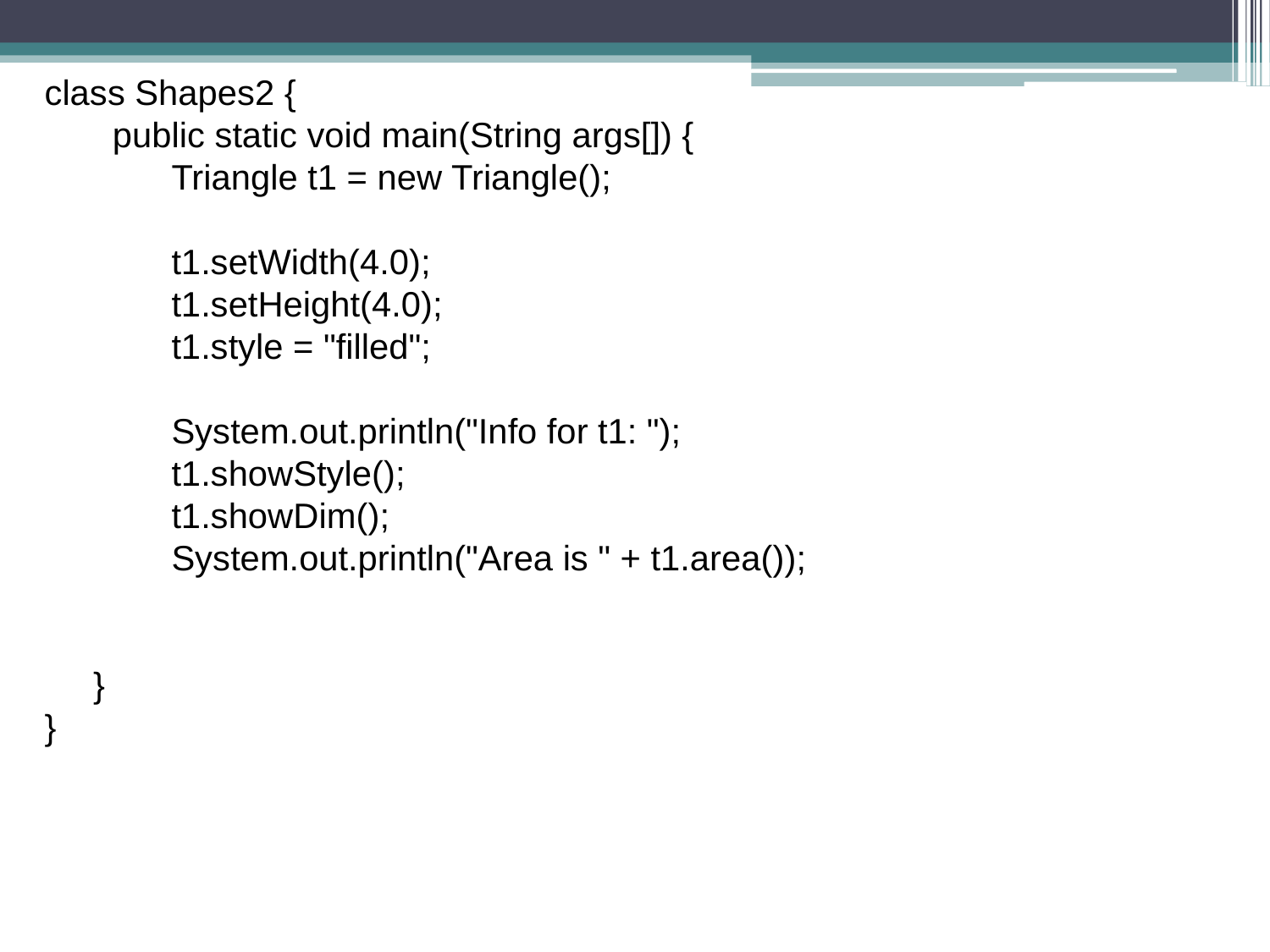

class Shapes2 {
       public static void main(String args[]) {
	Triangle t1 = new Triangle();

	t1.setWidth(4.0);
	t1.setHeight(4.0);
	t1.style = "filled";

	System.out.println("Info for t1: ");
	t1.showStyle();
	t1.showDim();
	System.out.println("Area is " + t1.area());

     }
}